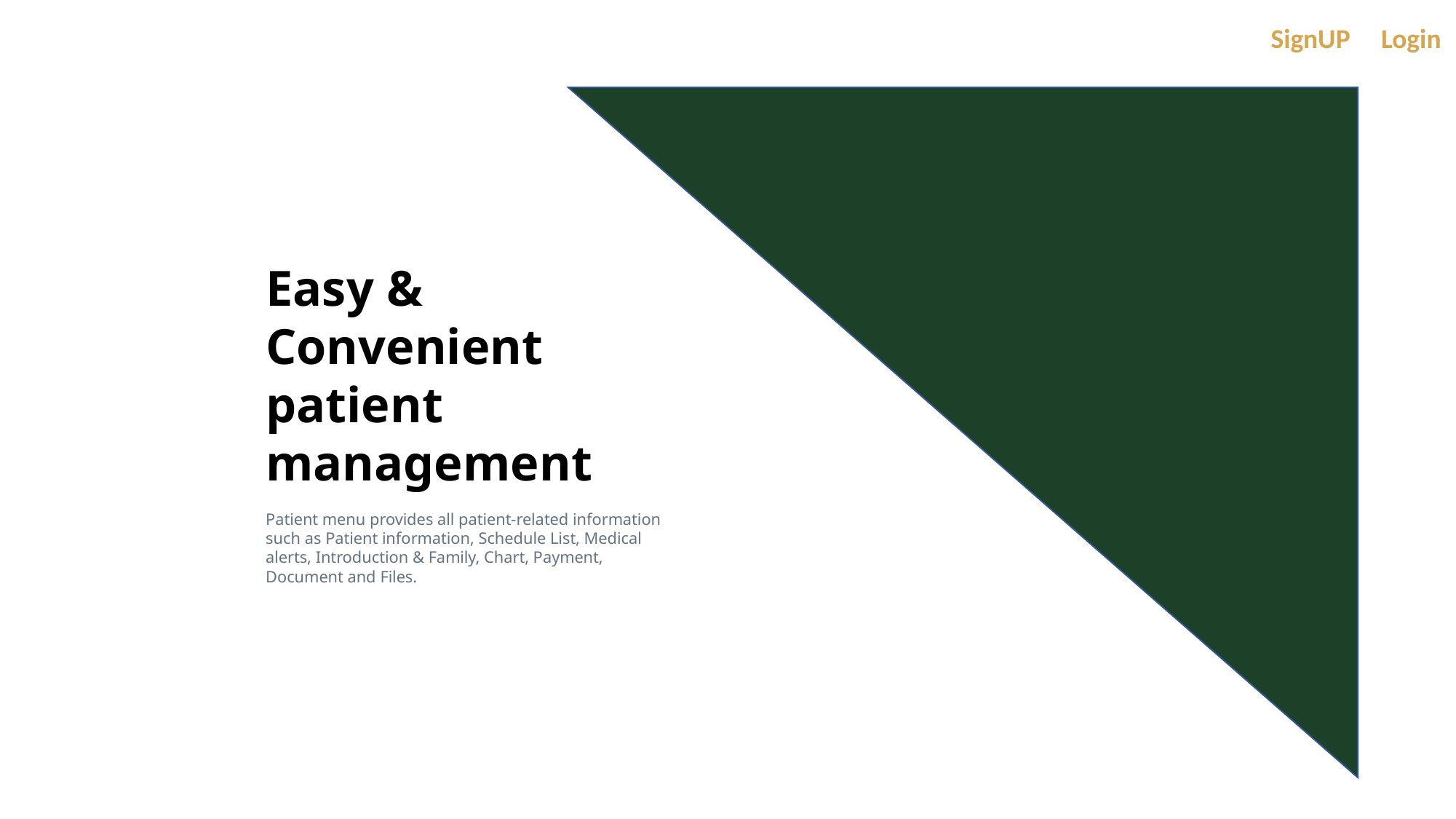

SignUP     Login

Easy & Convenient patient management

Patient menu provides all patient-related information such as Patient information, Schedule List, Medical alerts, Introduction & Family, Chart, Payment, Document and Files.​